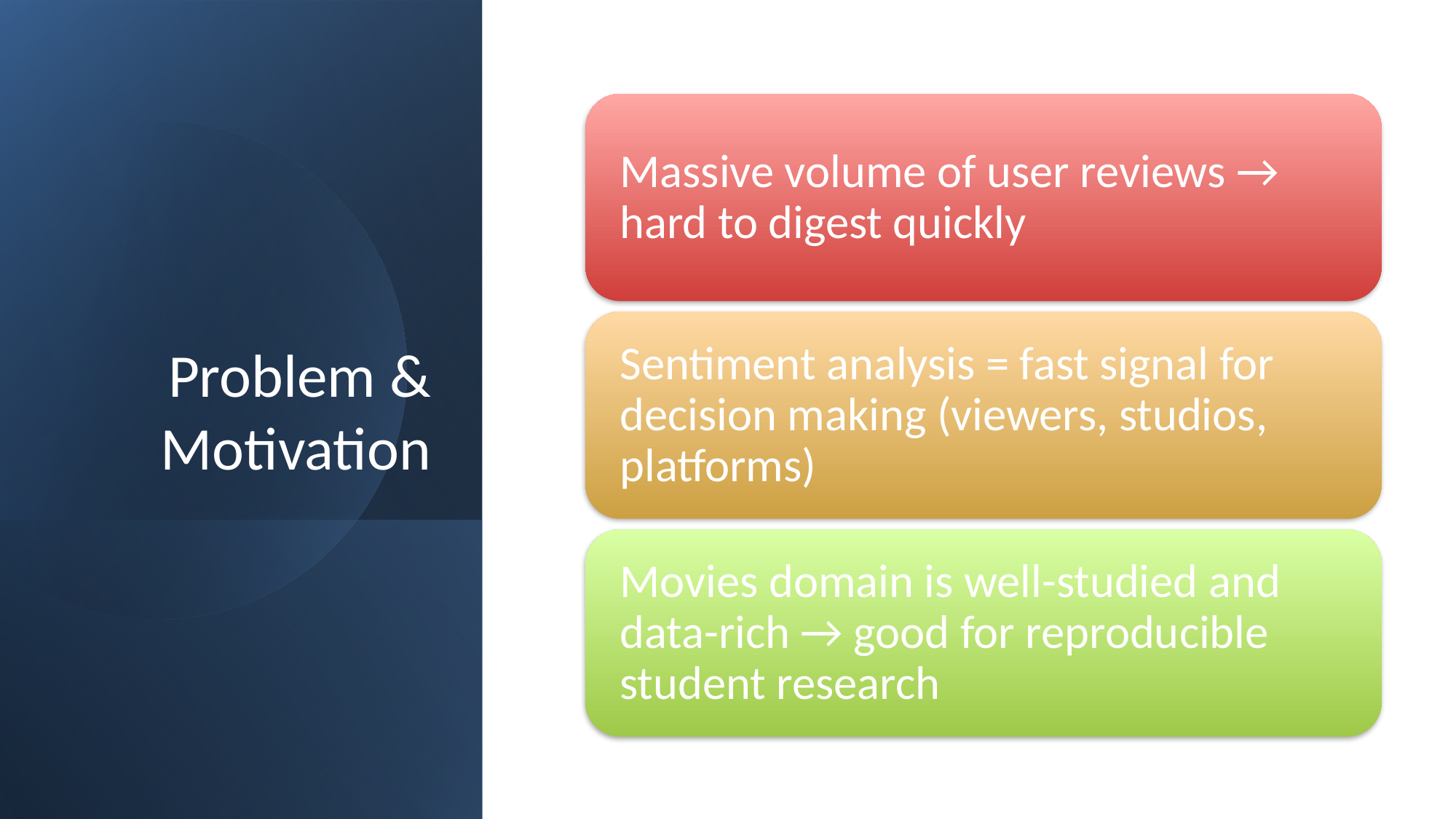

Massive volume of user reviews → hard to digest quickly
Sentiment analysis = fast signal for decision making (viewers, studios, platforms)
Movies domain is well-studied and data-rich → good for reproducible student research

# Problem & Motivation